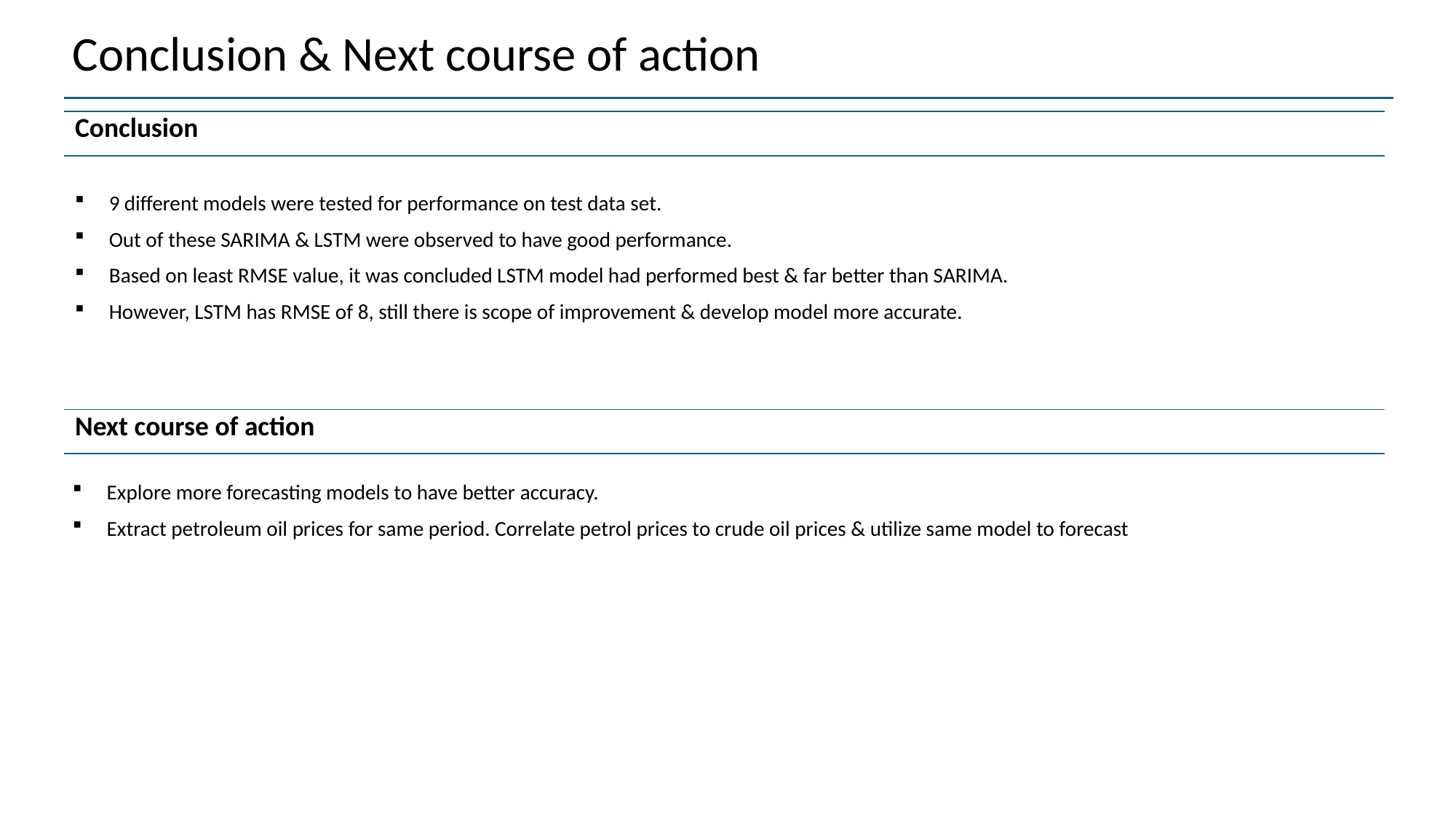

# Conclusion & Next course of action
| Conclusion |
| --- |
9 different models were tested for performance on test data set.
Out of these SARIMA & LSTM were observed to have good performance.
Based on least RMSE value, it was concluded LSTM model had performed best & far better than SARIMA.
However, LSTM has RMSE of 8, still there is scope of improvement & develop model more accurate.
| Next course of action |
| --- |
Explore more forecasting models to have better accuracy.
Extract petroleum oil prices for same period. Correlate petrol prices to crude oil prices & utilize same model to forecast